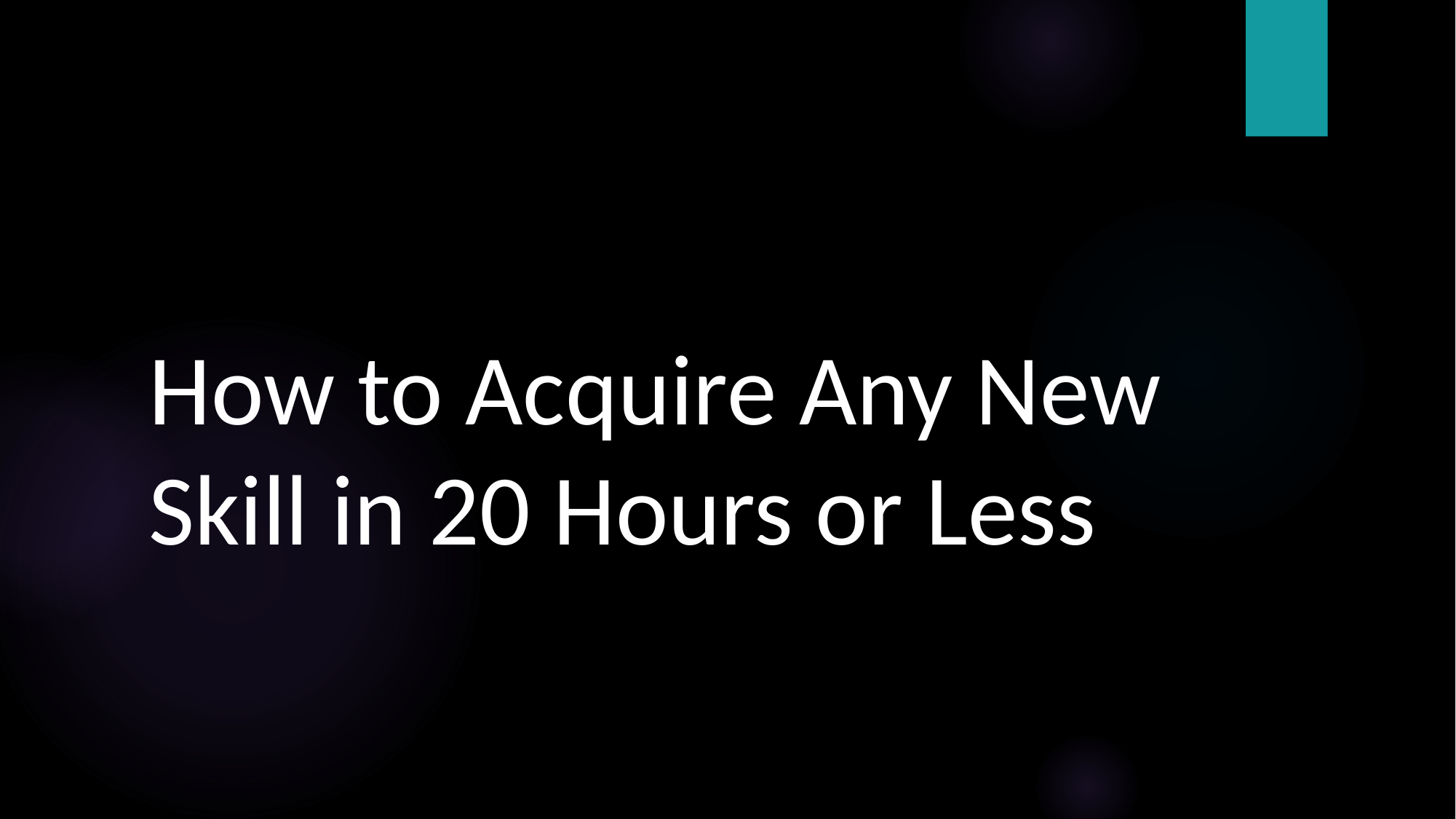

# How to Acquire Any New Skill in 20 Hours or Less